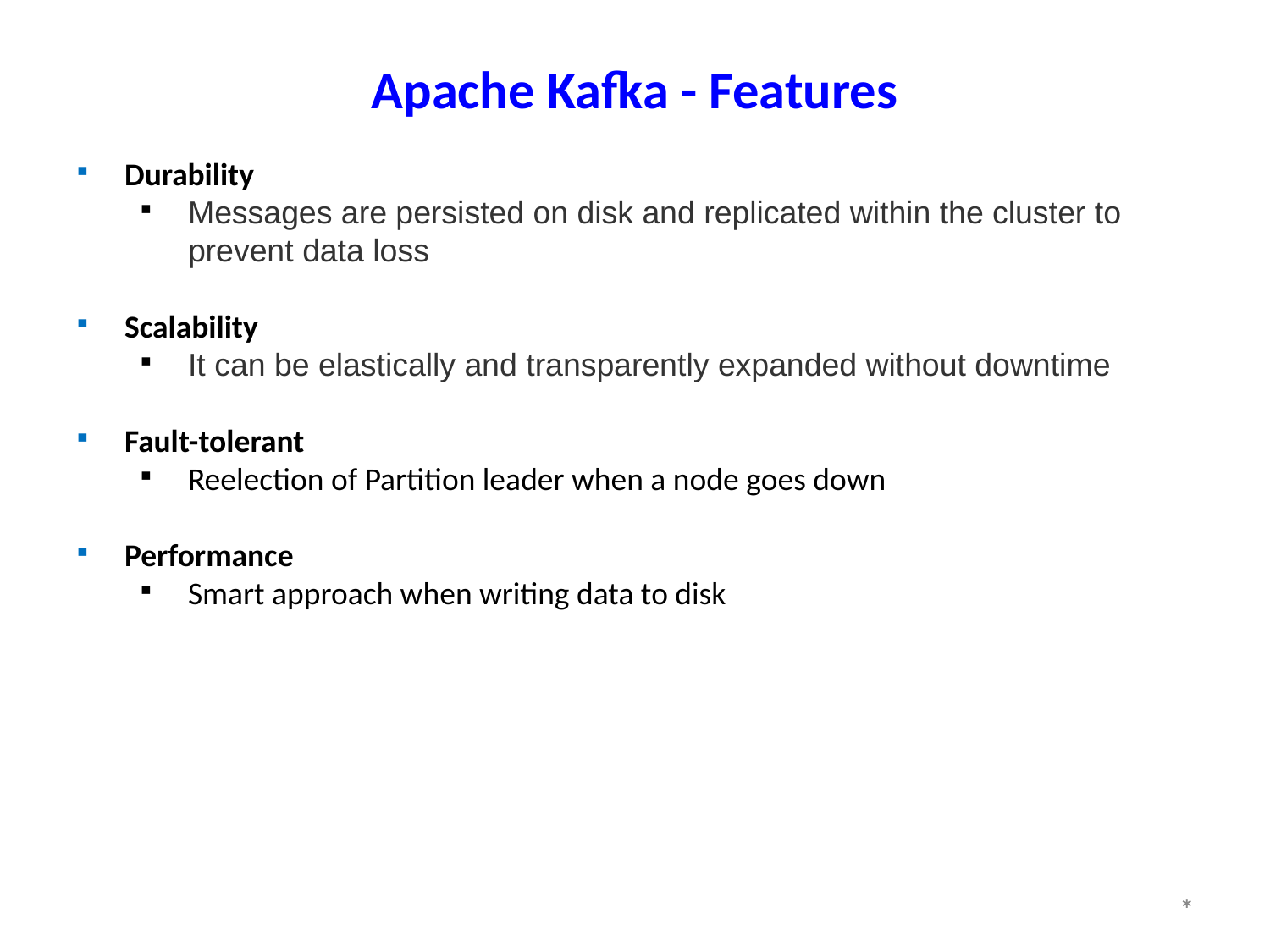

# Apache Kafka - Features
Durability
Messages are persisted on disk and replicated within the cluster to prevent data loss

Scalability
It can be elastically and transparently expanded without downtime

Fault-tolerant
Reelection of Partition leader when a node goes down

Performance
Smart approach when writing data to disk

*